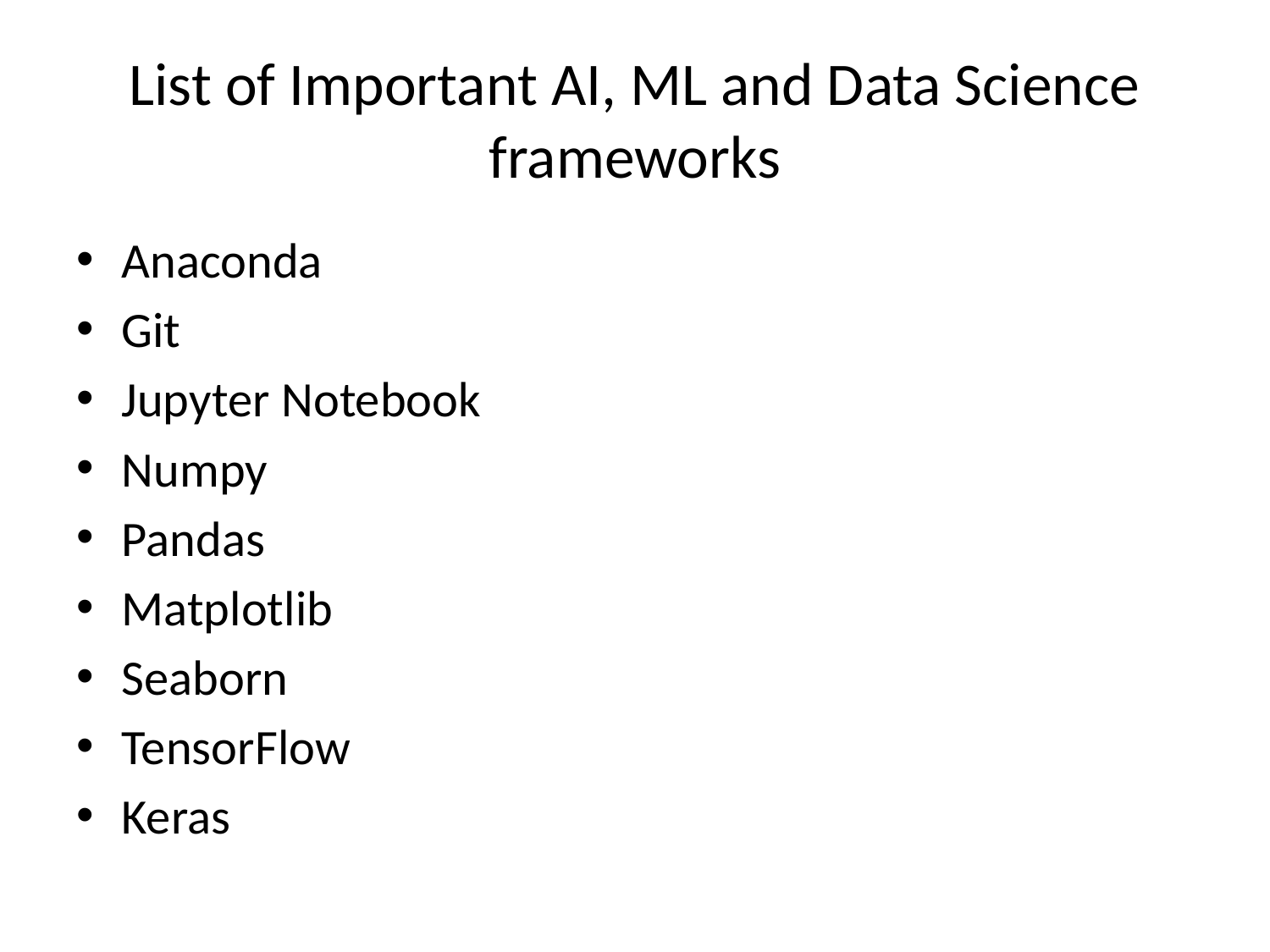

# List of Important AI, ML and Data Science frameworks
Anaconda
Git
Jupyter Notebook
Numpy
Pandas
Matplotlib
Seaborn
TensorFlow
Keras